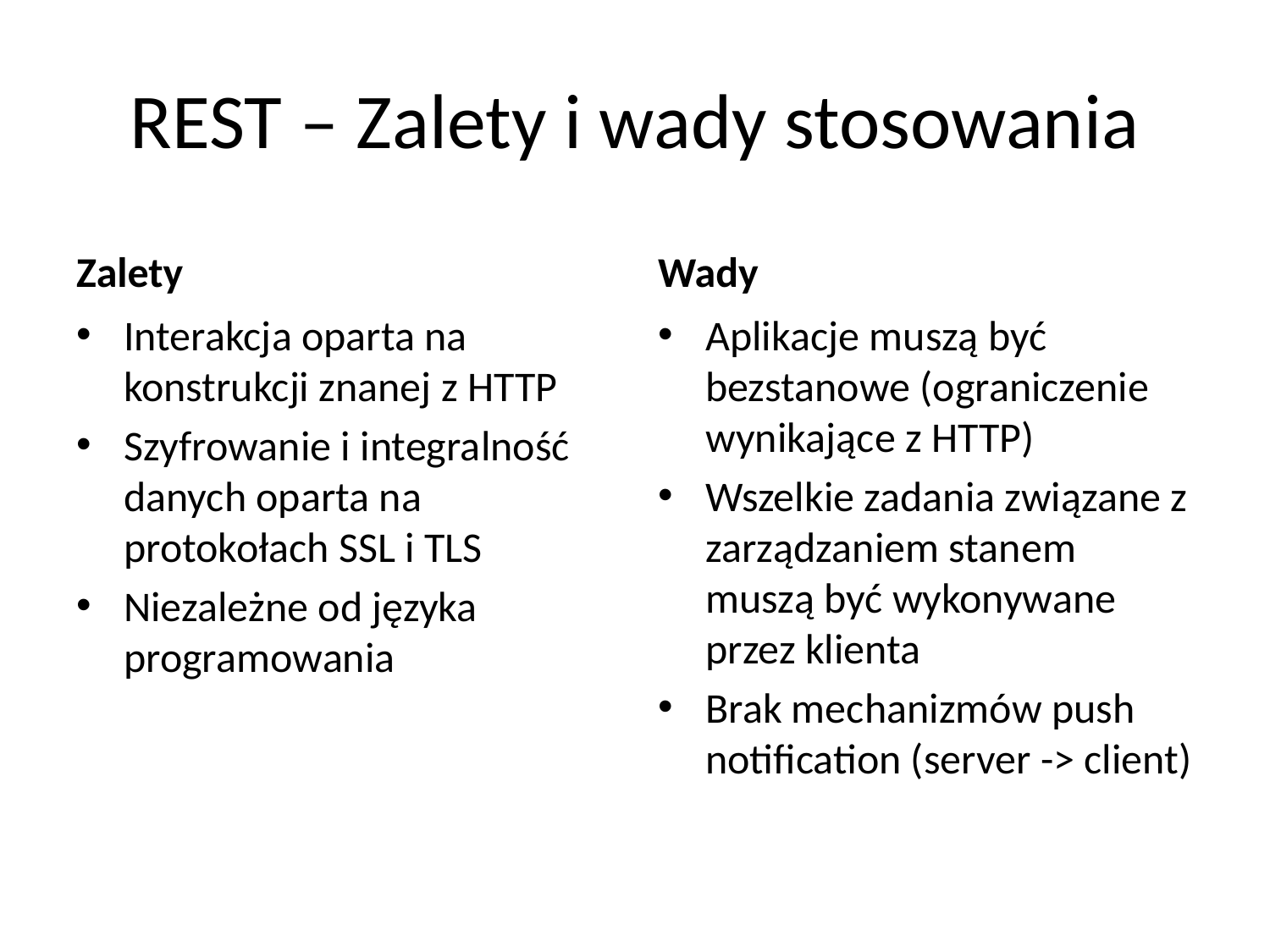

# REST – Zalety i wady stosowania
Zalety
Wady
Interakcja oparta na konstrukcji znanej z HTTP
Szyfrowanie i integralność danych oparta na protokołach SSL i TLS
Niezależne od języka programowania

Aplikacje muszą być bezstanowe (ograniczenie wynikające z HTTP)
Wszelkie zadania związane z zarządzaniem stanem muszą być wykonywane przez klienta
Brak mechanizmów push notification (server -> client)